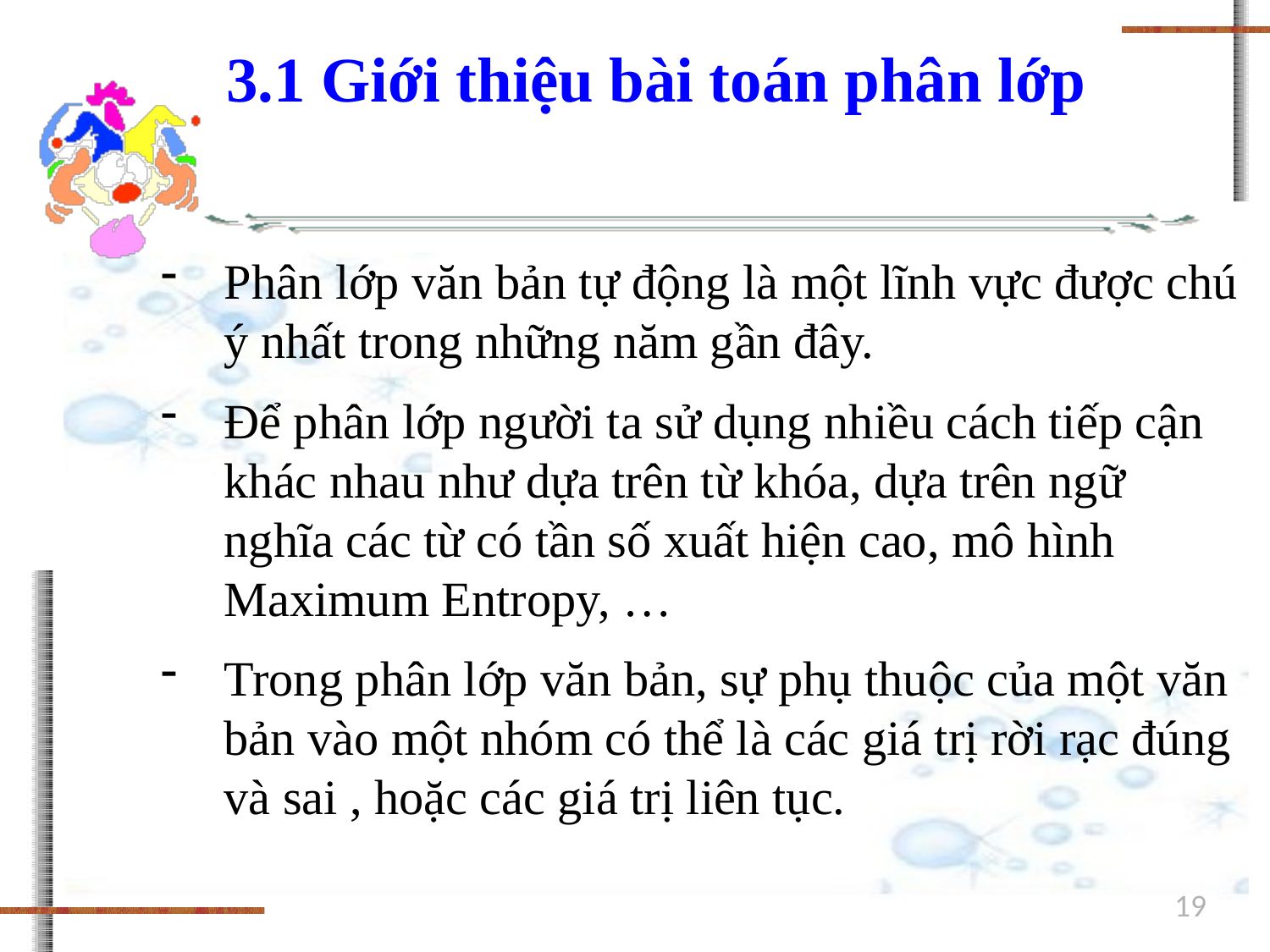

# 3.1 Giới thiệu bài toán phân lớp

Phân lớp văn bản tự động là một lĩnh vực được chú ý nhất trong những năm gần đây.
Để phân lớp người ta sử dụng nhiều cách tiếp cận khác nhau như dựa trên từ khóa, dựa trên ngữ nghĩa các từ có tần số xuất hiện cao, mô hình Maximum Entropy, …
Trong phân lớp văn bản, sự phụ thuộc của một văn bản vào một nhóm có thể là các giá trị rời rạc đúng và sai , hoặc các giá trị liên tục.
19